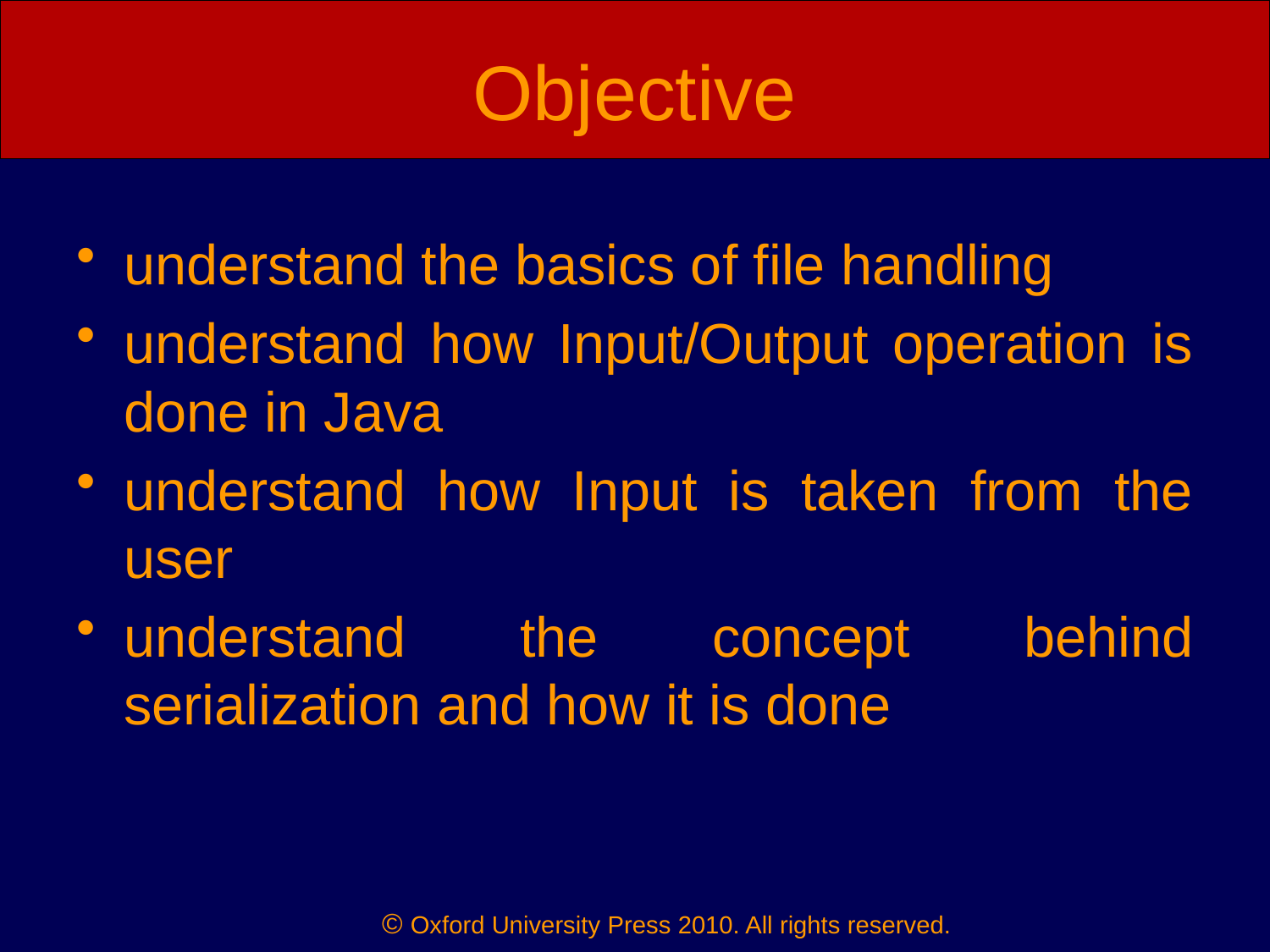

# Objective
understand the basics of file handling
understand how Input/Output operation is done in Java
understand how Input is taken from the user
understand the concept behind serialization and how it is done